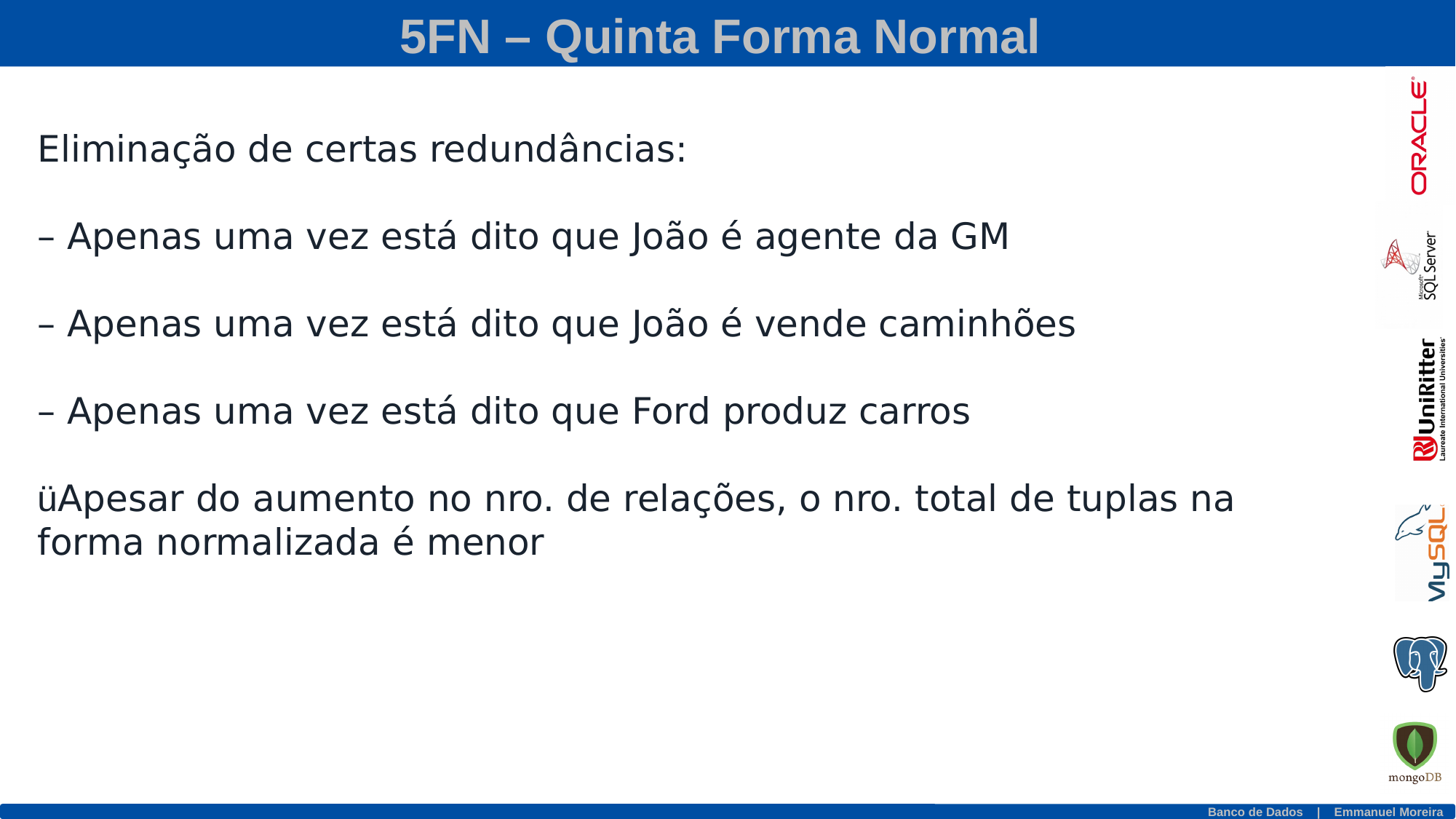

5FN – Quinta Forma Normal
Eliminação de certas redundâncias:

– Apenas uma vez está dito que João é agente da GM

– Apenas uma vez está dito que João é vende caminhões

– Apenas uma vez está dito que Ford produz carros

üApesar do aumento no nro. de relações, o nro. total de tuplas na forma normalizada é menor